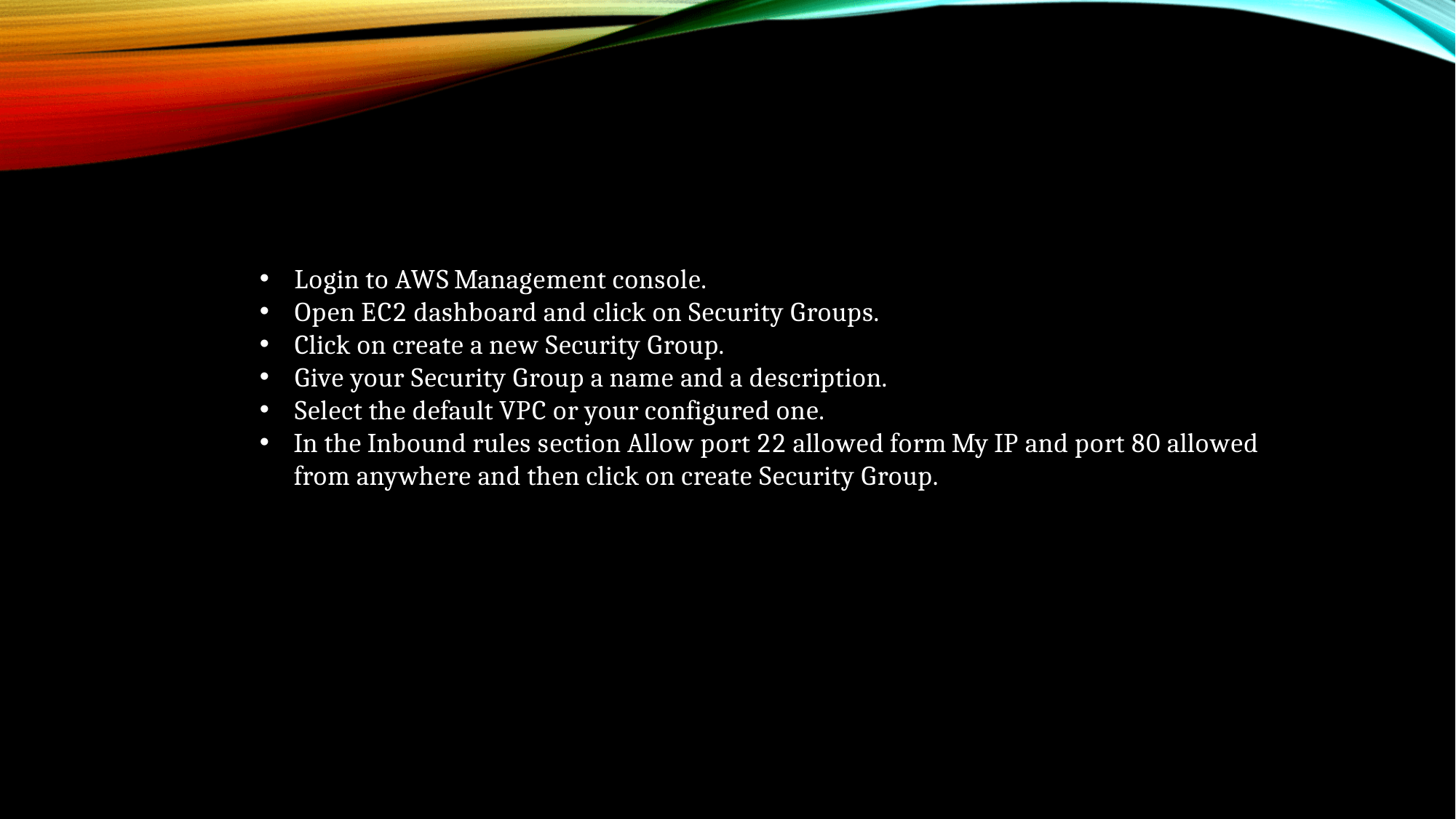

Login to AWS Management console.
Open EC2 dashboard and click on Security Groups.
Click on create a new Security Group.
Give your Security Group a name and a description.
Select the default VPC or your configured one.
In the Inbound rules section Allow port 22 allowed form My IP and port 80 allowed from anywhere and then click on create Security Group.